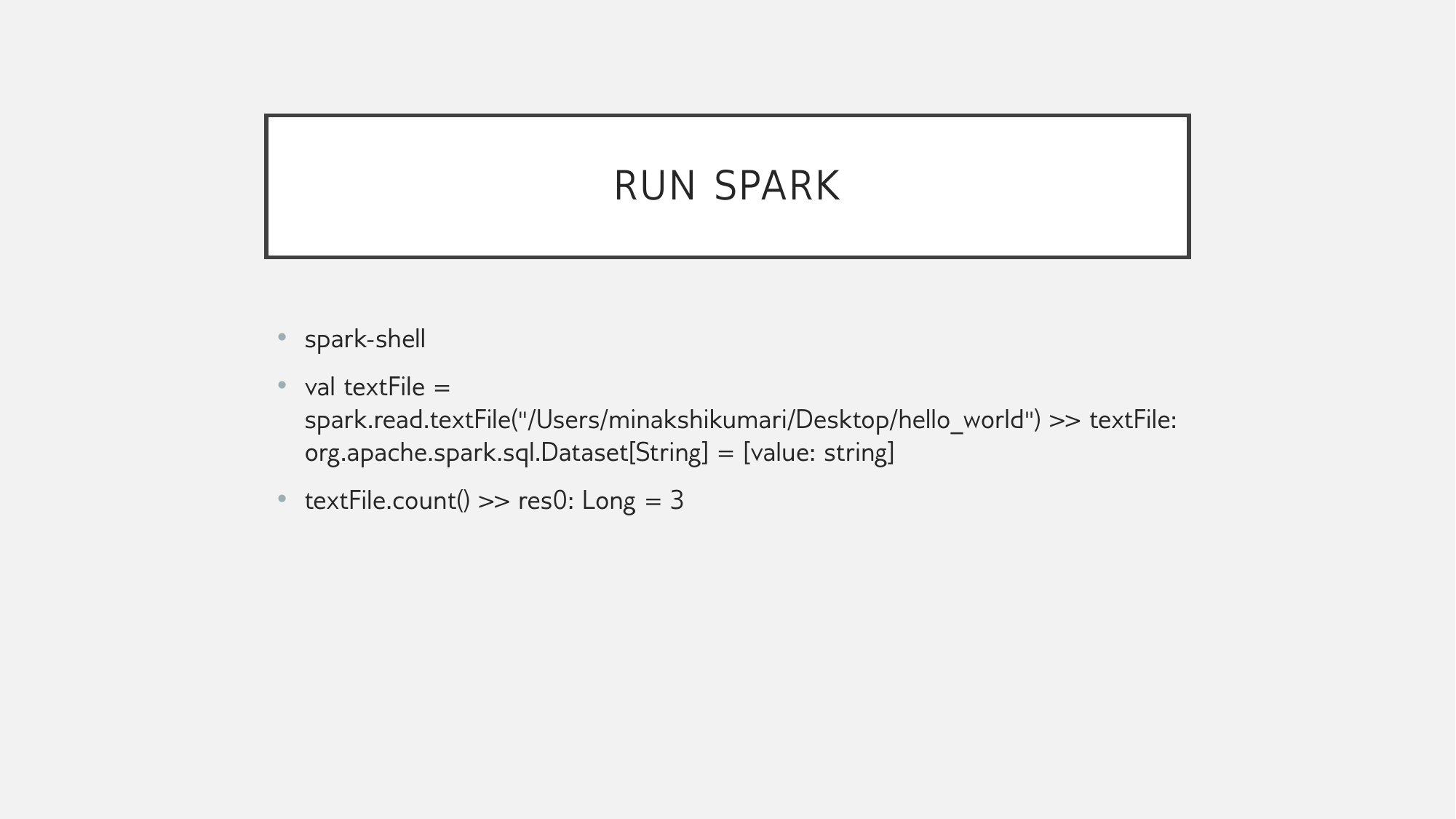

# RUN SPARK
spark-shell
val textFile = spark.read.textFile("/Users/minakshikumari/Desktop/hello_world") >> textFile: org.apache.spark.sql.Dataset[String] = [value: string]
textFile.count() >> res0: Long = 3